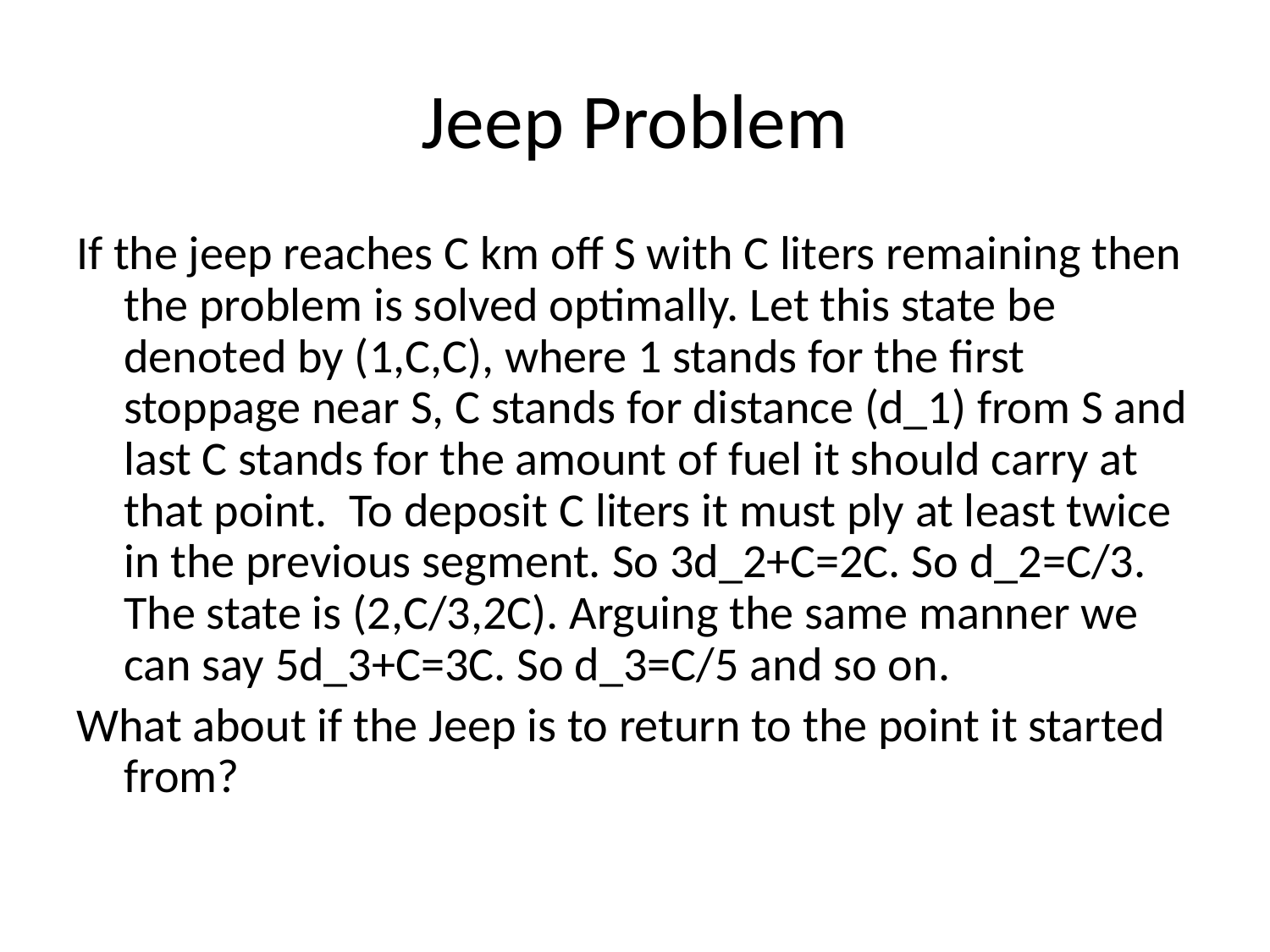

# Jeep Problem
If the jeep reaches C km off S with C liters remaining then the problem is solved optimally. Let this state be denoted by (1,C,C), where 1 stands for the first stoppage near S, C stands for distance (d_1) from S and last C stands for the amount of fuel it should carry at that point.  To deposit C liters it must ply at least twice in the previous segment. So 3d_2+C=2C. So d_2=C/3. The state is (2,C/3,2C). Arguing the same manner we can say 5d_3+C=3C. So d_3=C/5 and so on.
What about if the Jeep is to return to the point it started from?